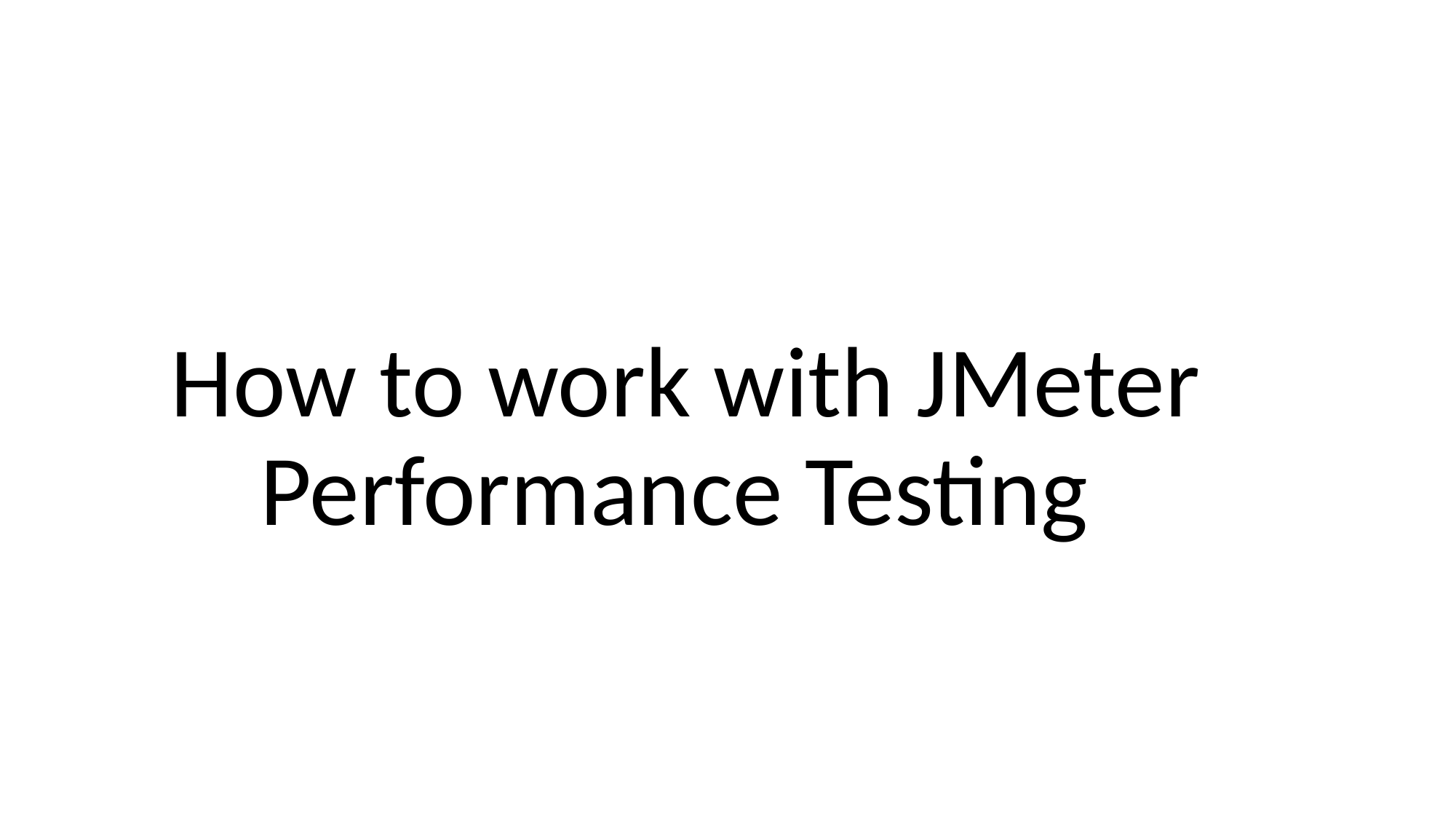

# How to work with JMeter Performance Testing